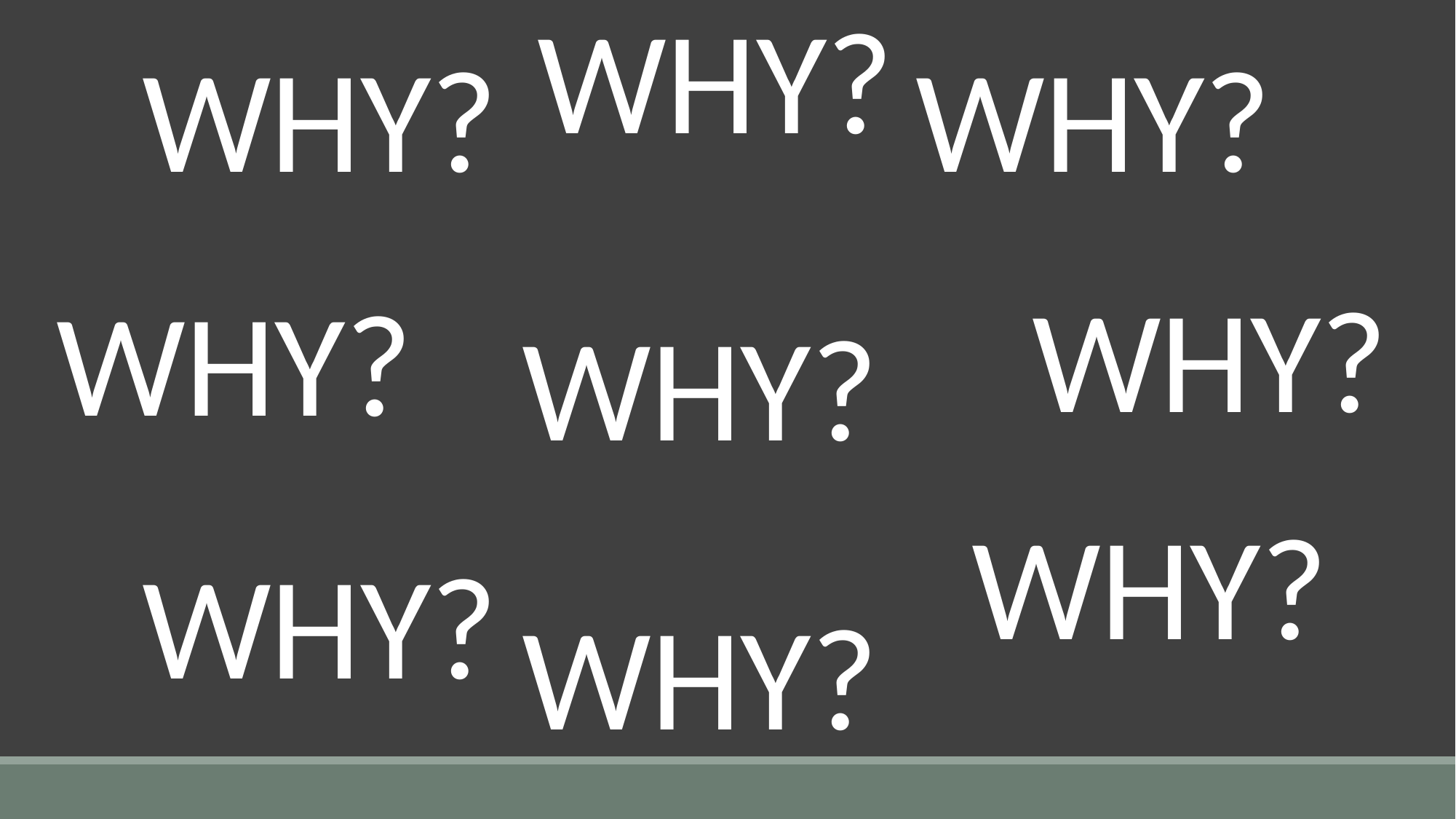

WHY?
# WHY?
WHY?
A                                                                                                                                                                                           a
WHY?
WHY?
WHY?
WHY?
WHY?
WHY?